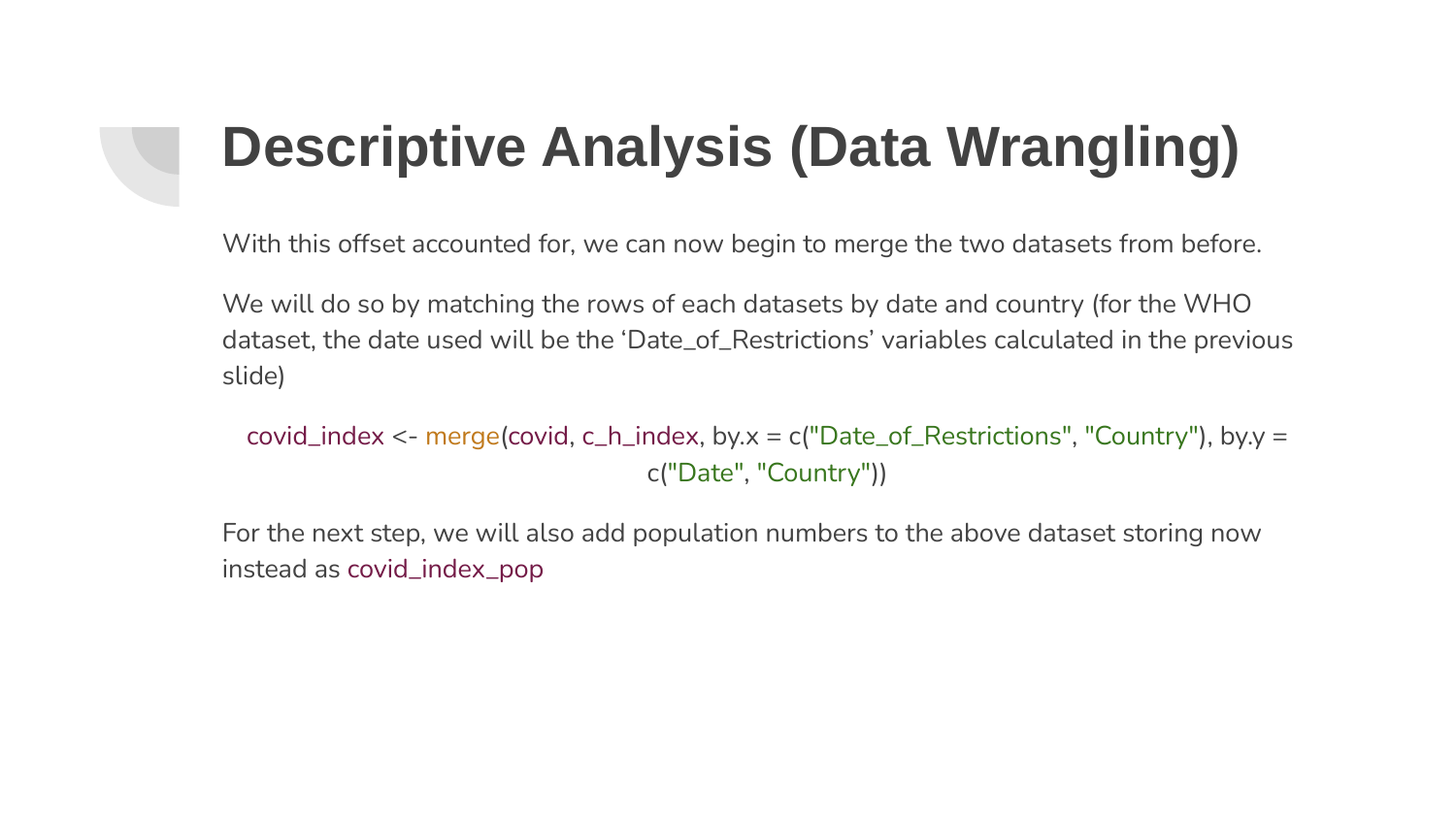

# Descriptive Analysis (Data Wrangling)
With this offset accounted for, we can now begin to merge the two datasets from before.
We will do so by matching the rows of each datasets by date and country (for the WHO dataset, the date used will be the ‘Date_of_Restrictions’ variables calculated in the previous slide)
covid_index <- merge(covid, c_h_index, by.x = c("Date_of_Restrictions", "Country"), by.y = c("Date", "Country"))
For the next step, we will also add population numbers to the above dataset storing now instead as covid_index_pop